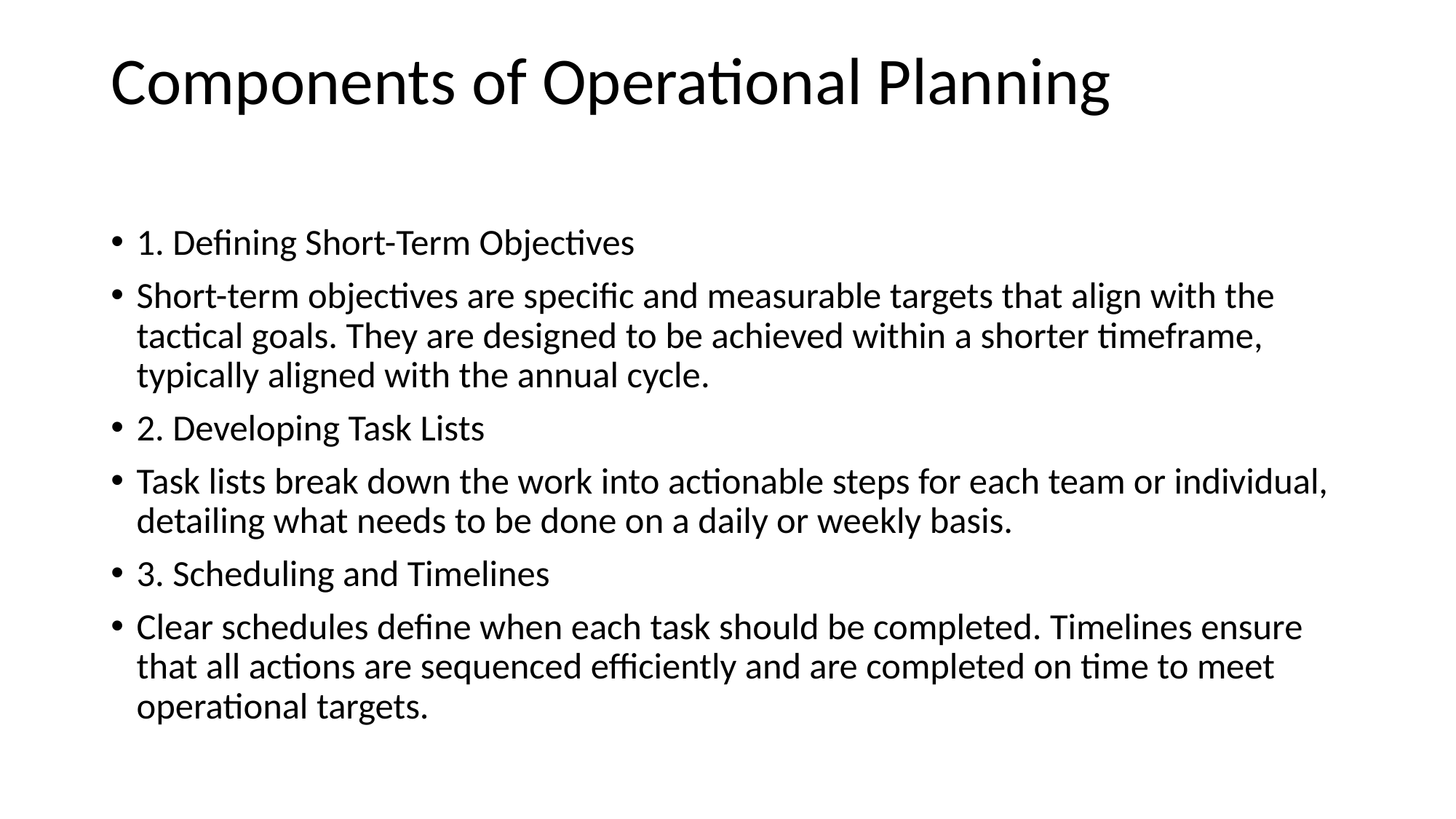

# Components of Operational Planning
1. Defining Short-Term Objectives
Short-term objectives are specific and measurable targets that align with the tactical goals. They are designed to be achieved within a shorter timeframe, typically aligned with the annual cycle.
2. Developing Task Lists
Task lists break down the work into actionable steps for each team or individual, detailing what needs to be done on a daily or weekly basis.
3. Scheduling and Timelines
Clear schedules define when each task should be completed. Timelines ensure that all actions are sequenced efficiently and are completed on time to meet operational targets.